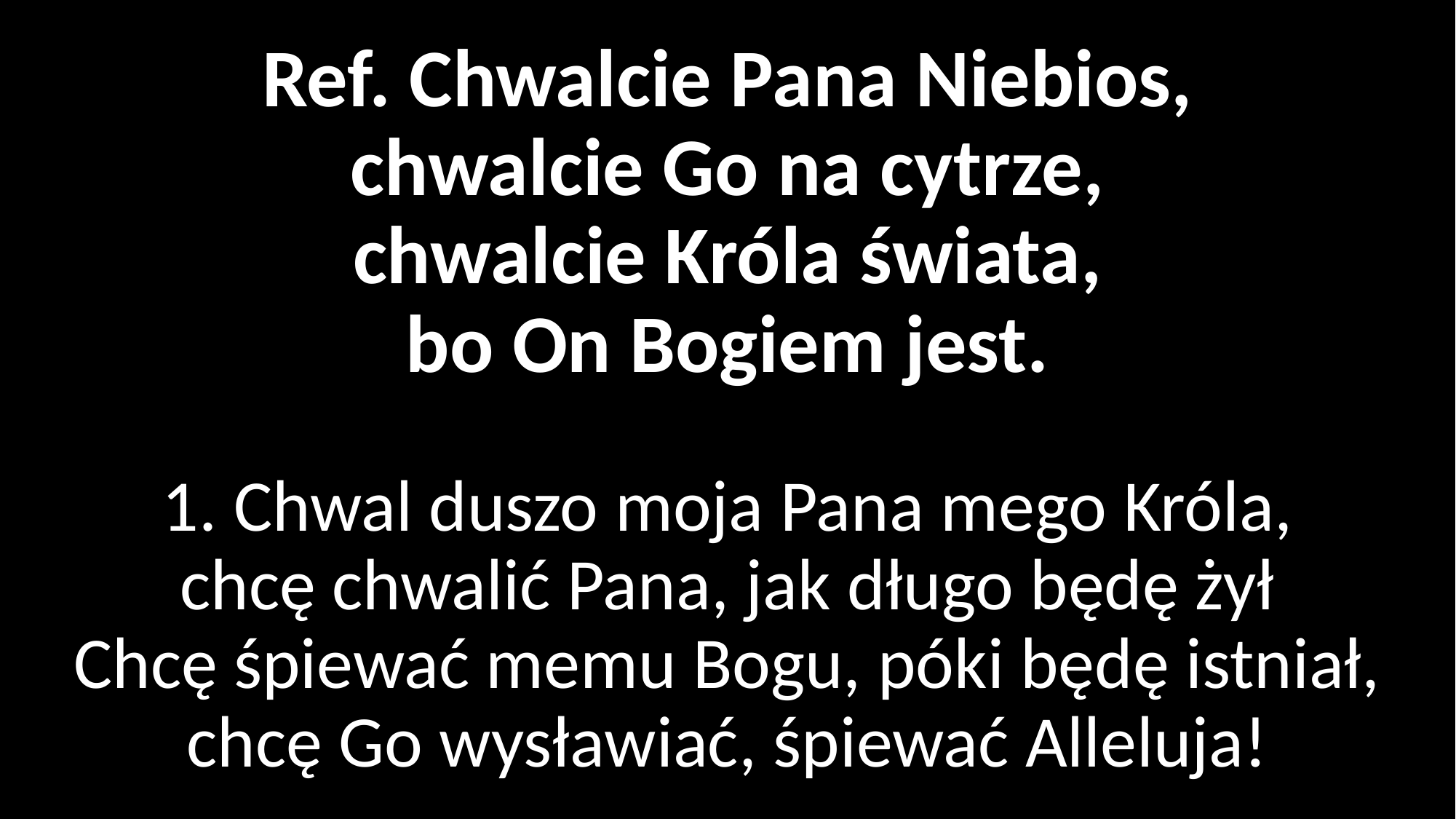

# Ref. Chwalcie Pana Niebios, chwalcie Go na cytrze, chwalcie Króla świata, bo On Bogiem jest. 1. Chwal duszo moja Pana mego Króla, chcę chwalić Pana, jak długo będę żył Chcę śpiewać memu Bogu, póki będę istniał, chcę Go wysławiać, śpiewać Alleluja!